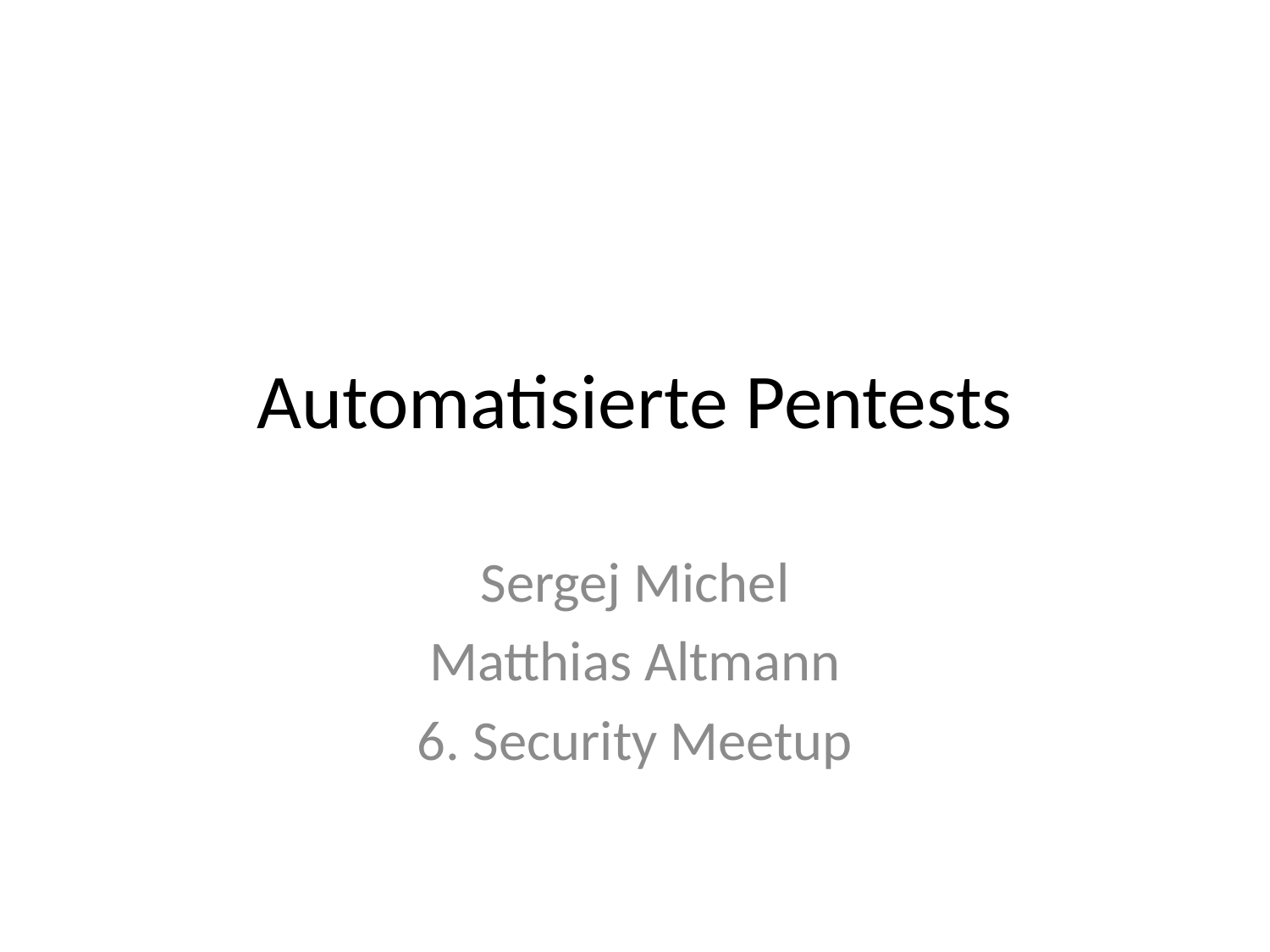

# Automatisierte Pentests
Sergej Michel
Matthias Altmann
6. Security Meetup